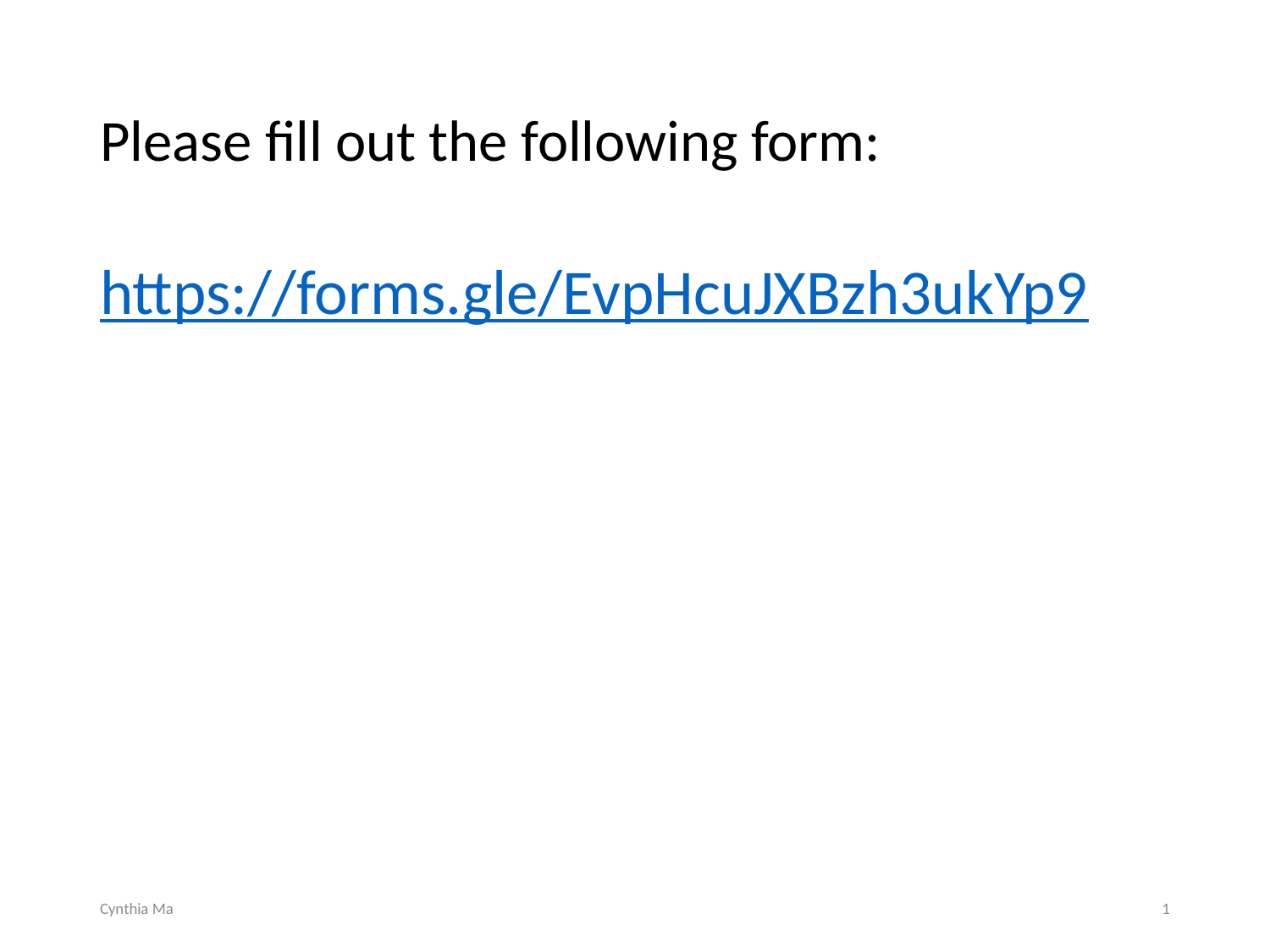

# Please fill out the following form:
https://forms.gle/EvpHcuJXBzh3ukYp9

Cynthia Ma
1